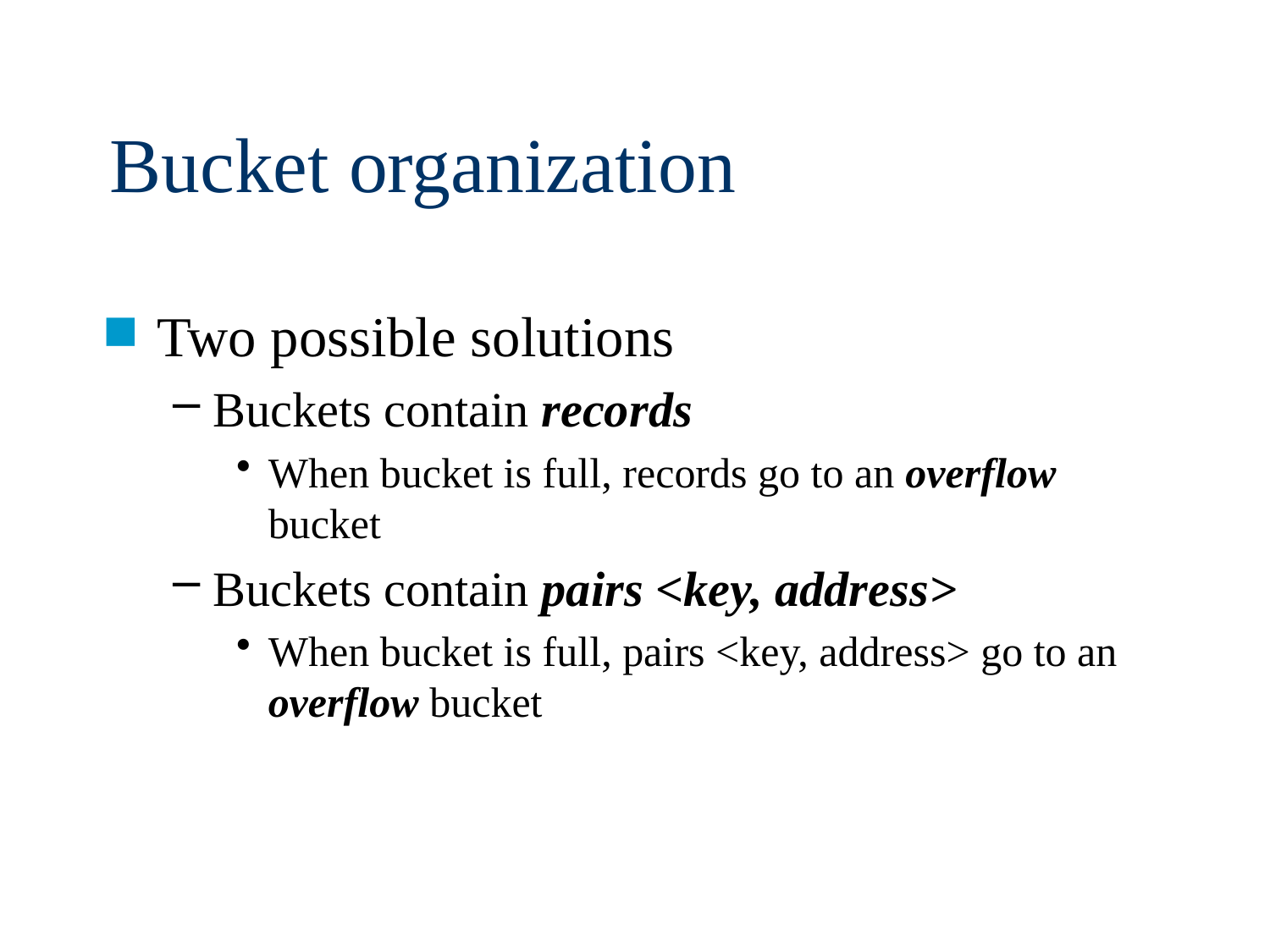

# Bucket organization
Two possible solutions
Buckets contain records
When bucket is full, records go to an overflow bucket
Buckets contain pairs <key, address>
When bucket is full, pairs <key, address> go to an overflow bucket